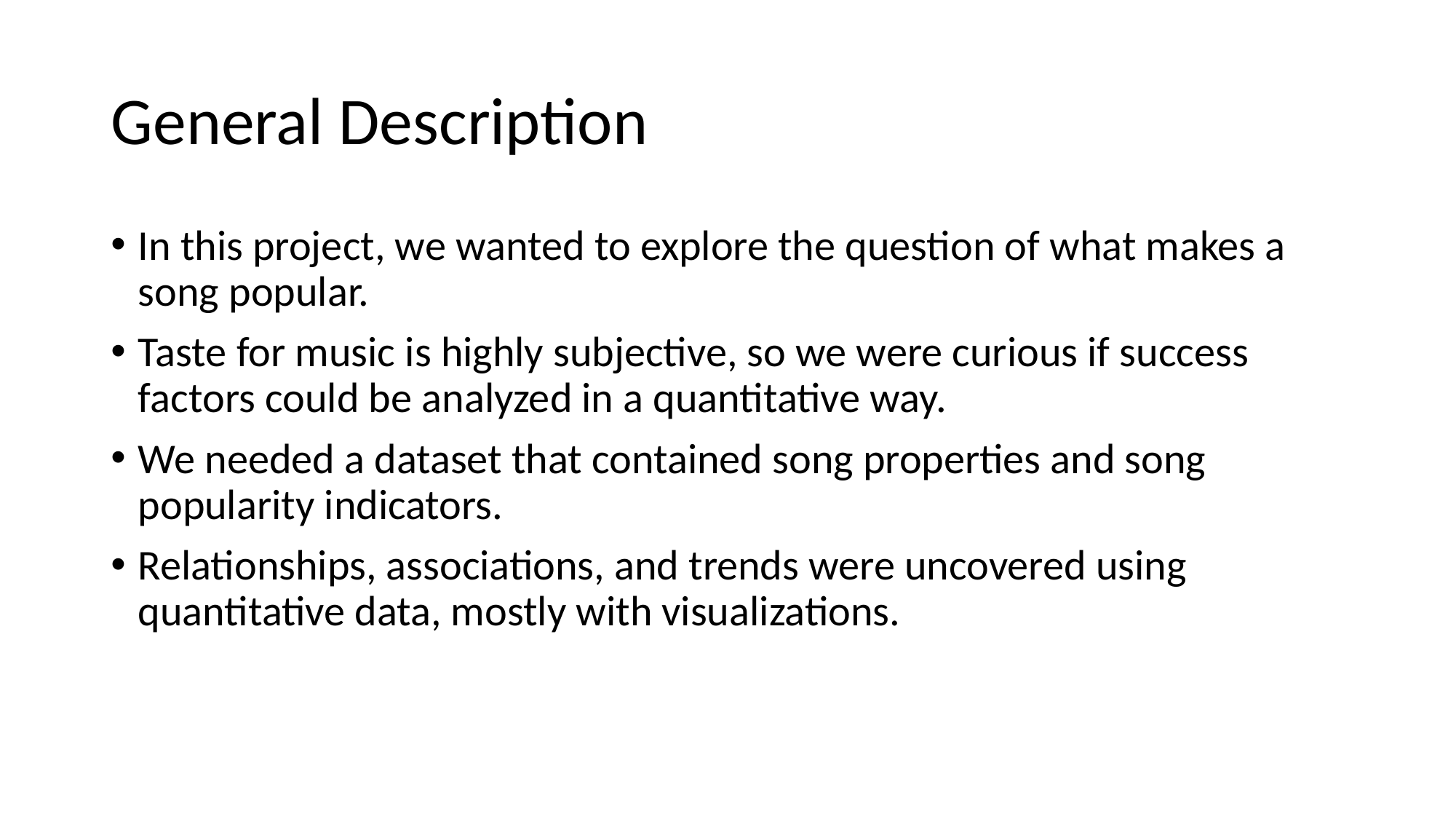

# General Description
In this project, we wanted to explore the question of what makes a song popular.
Taste for music is highly subjective, so we were curious if success factors could be analyzed in a quantitative way.
We needed a dataset that contained song properties and song popularity indicators.
Relationships, associations, and trends were uncovered using quantitative data, mostly with visualizations.